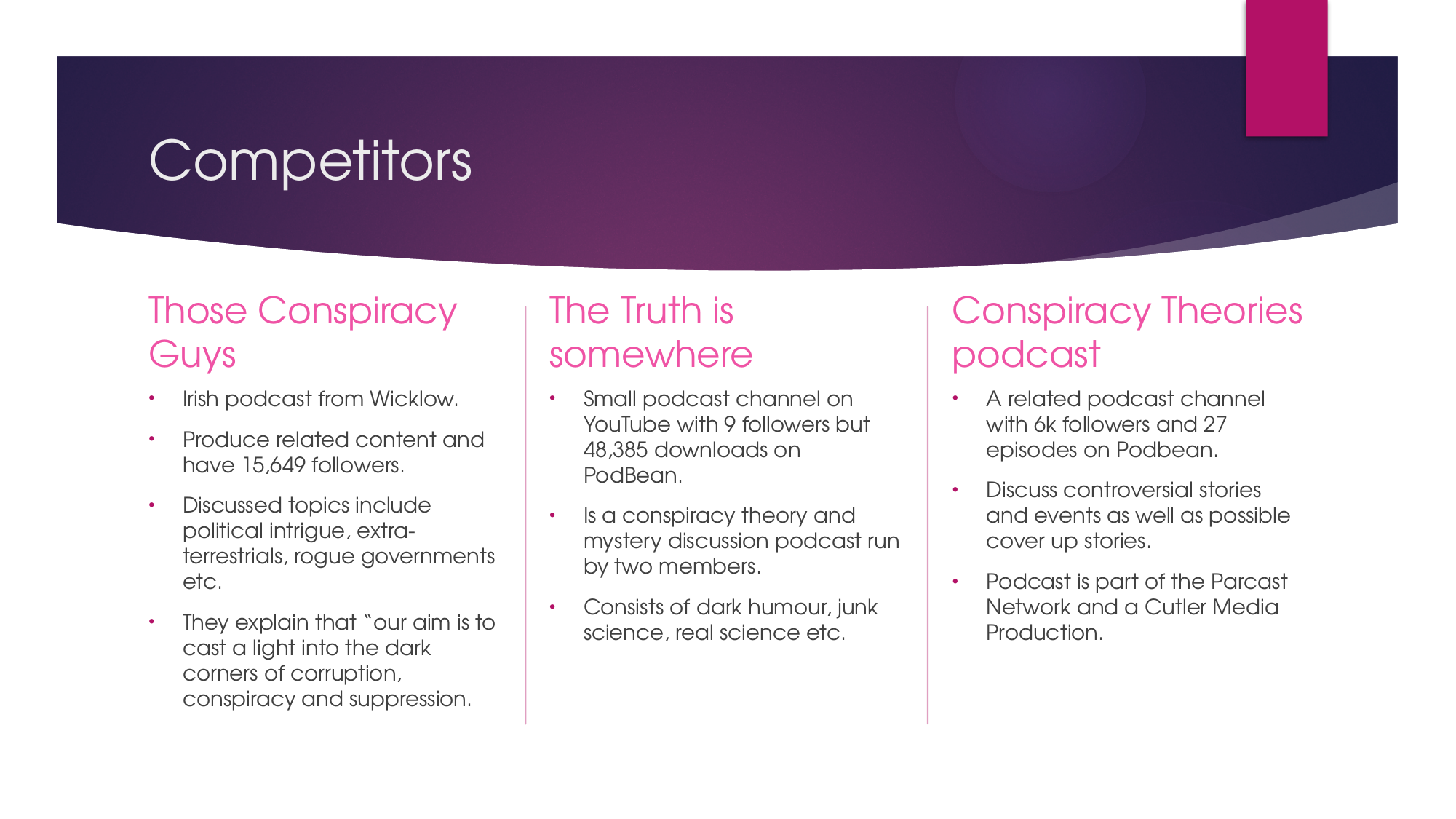

# Competitors
The Truth is somewhere
Conspiracy Theories podcast
Those Conspiracy Guys
A related podcast channel with 6k followers and 27 episodes on Podbean.
Discuss controversial stories and events as well as possible cover up stories.
Podcast is part of the Parcast Network and a Cutler Media Production.
Small podcast channel on YouTube with 9 followers but 48,385 downloads on PodBean.
Is a conspiracy theory and mystery discussion podcast run by two members.
Consists of dark humour, junk science, real science etc.

Irish podcast from Wicklow.
Produce related content and have 15,649 followers.
Discussed topics include political intrigue, extra-terrestrials, rogue governments etc.
They explain that “our aim is to cast a light into the dark corners of corruption, conspiracy and suppression.